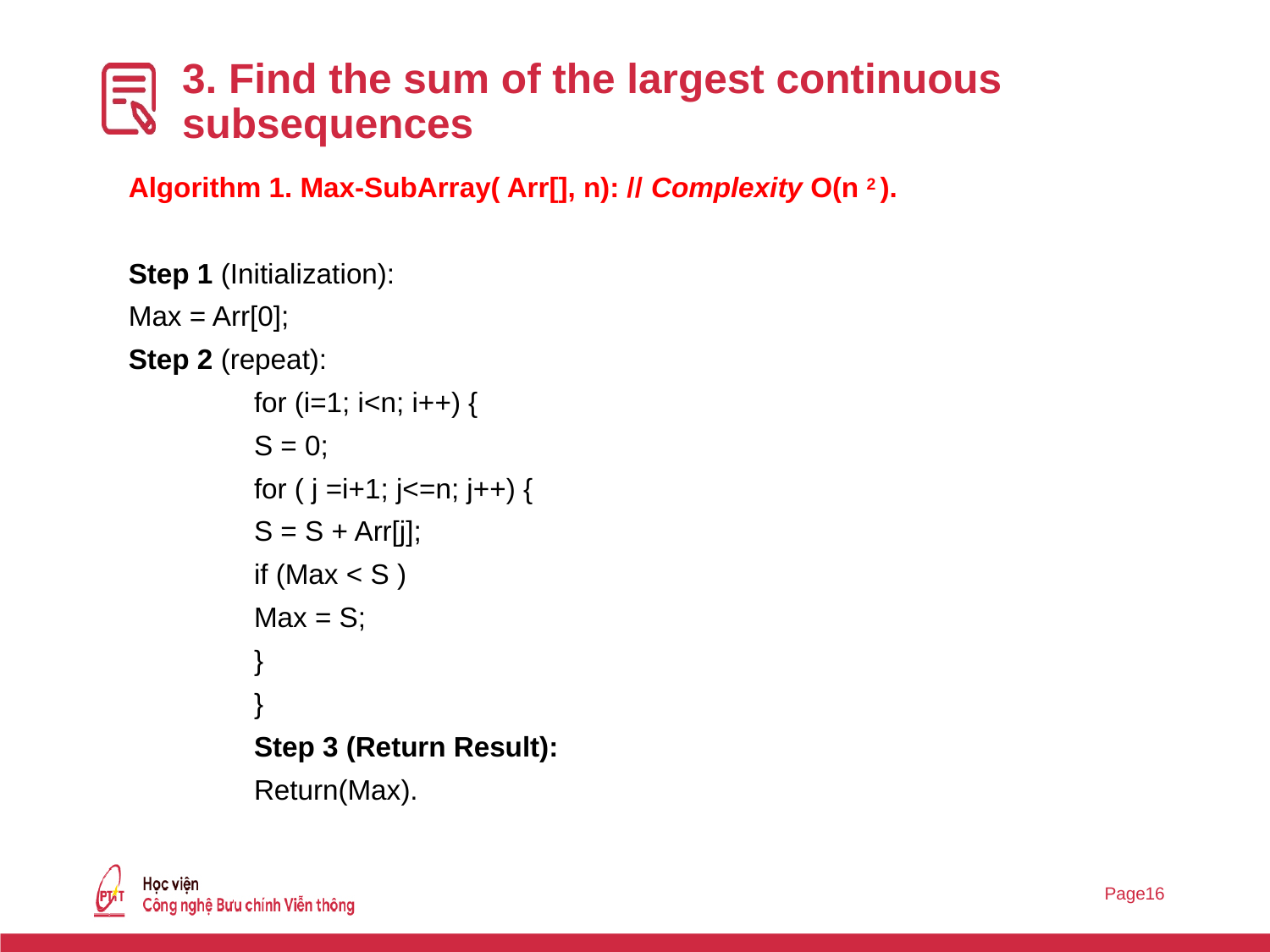

# 3. Find the sum of the largest continuous subsequences
Find the sum of the largest continuous subsequence
Algorithm 1. Max-SubArray( Arr[], n): // Complexity O(n 2 ).

Step 1 (Initialization):
Max = Arr[0];
Step 2 (repeat):
for (i=1; i<n; i++) {
S = 0;
for ( j =i+1; j<=n; j++) {
S = S + Arr[j];
if (Max < S )
Max = S;
}
}
Step 3 (Return Result):
Return(Max).